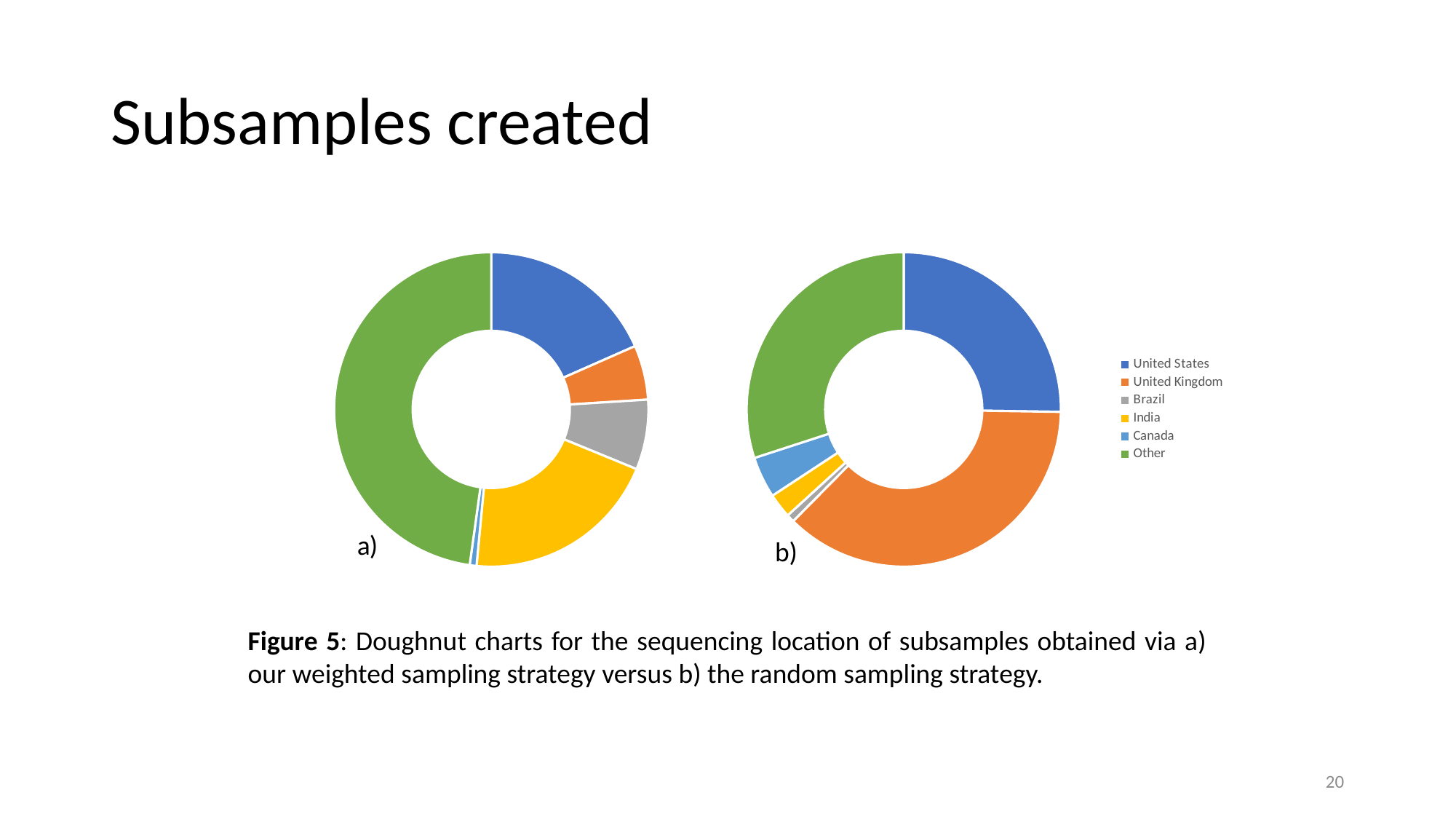

# Subsamples created

### Chart

| Category | weighted_2 |
|---|---|
| United States | 184.0 |
| United Kingdom | 56.0 |
| Brazil | 72.0 |
| India | 203.0 |
| Canada | 7.0 |
| Other | 478.0 |

### Chart

| Category | random_4 |
|---|---|
| United States | 250.0 |
| United Kingdom | 368.0 |
| Brazil | 8.0 |
| India | 25.0 |
| Canada | 42.0 |
| Other | 297.0 |
b)
Figure 5: Doughnut charts for the sequencing location of subsamples obtained via a) our weighted sampling strategy versus b) the random sampling strategy.
20